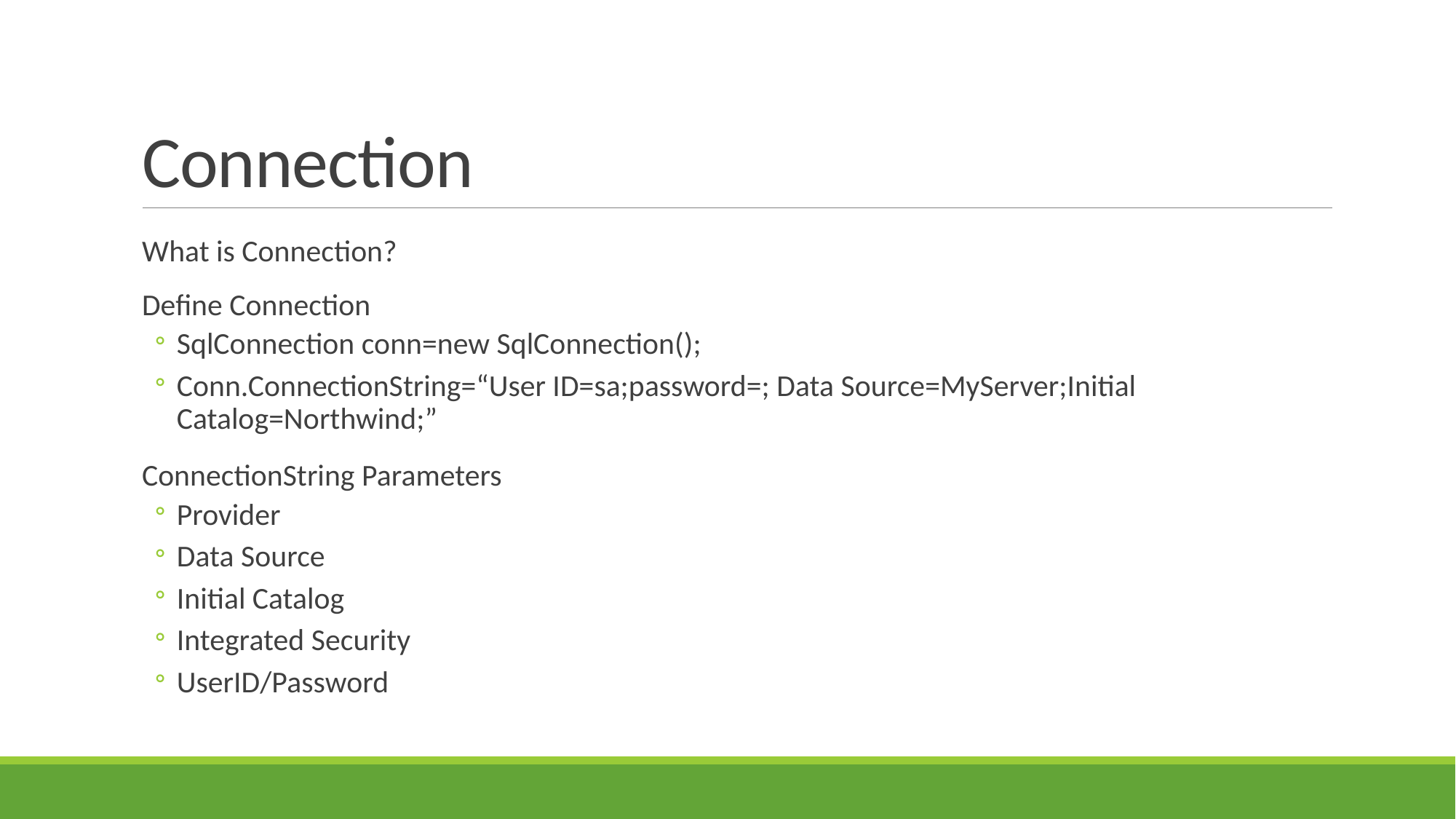

# Connection
What is Connection?
Define Connection
SqlConnection conn=new SqlConnection();
Conn.ConnectionString=“User ID=sa;password=; Data Source=MyServer;Initial Catalog=Northwind;”
ConnectionString Parameters
Provider
Data Source
Initial Catalog
Integrated Security
UserID/Password